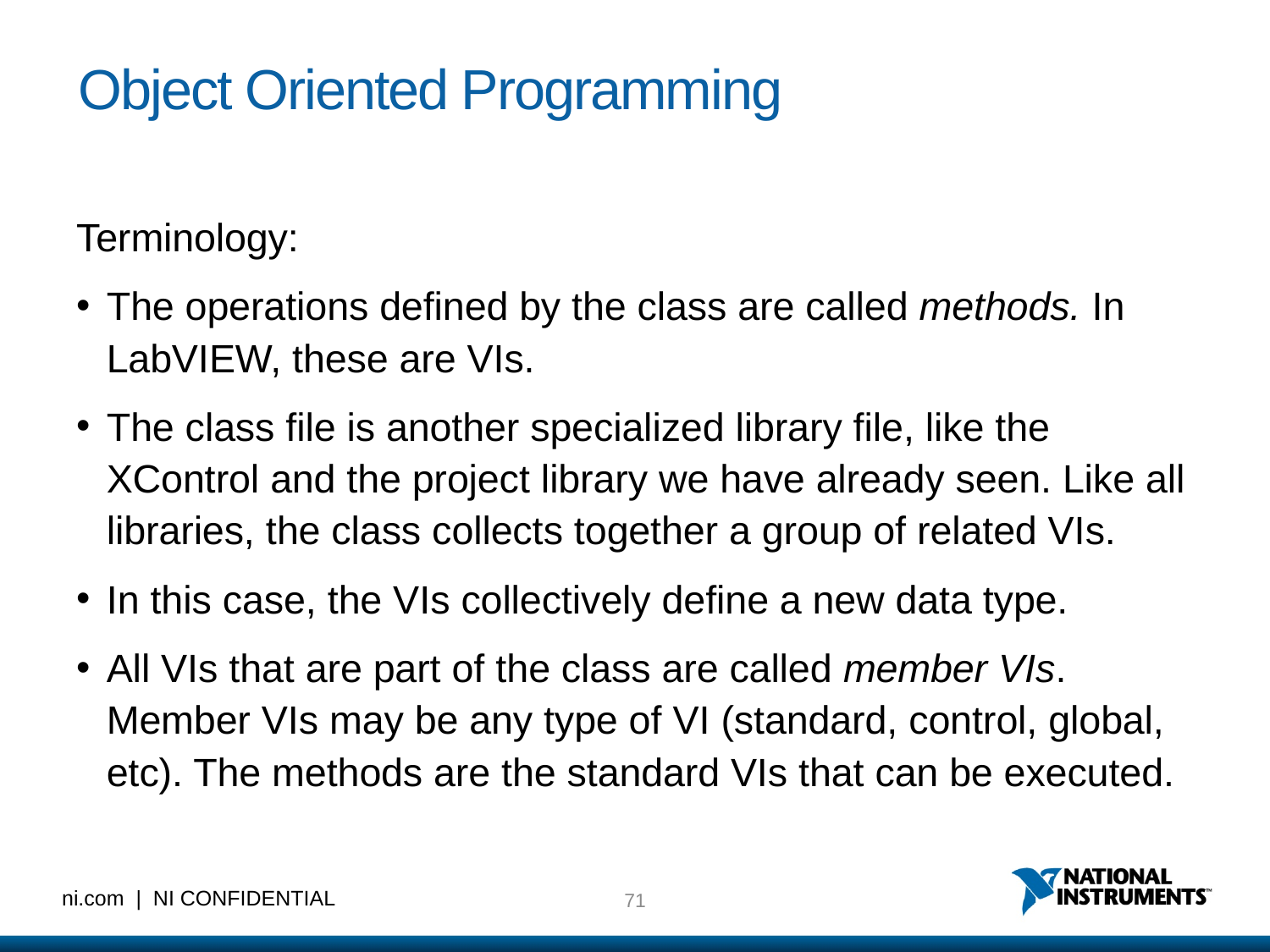

# Object Oriented Programming
Terminology:
The operations defined by the class are called methods. In LabVIEW, these are VIs.
The class file is another specialized library file, like the XControl and the project library we have already seen. Like all libraries, the class collects together a group of related VIs.
In this case, the VIs collectively define a new data type.
All VIs that are part of the class are called member VIs. Member VIs may be any type of VI (standard, control, global, etc). The methods are the standard VIs that can be executed.